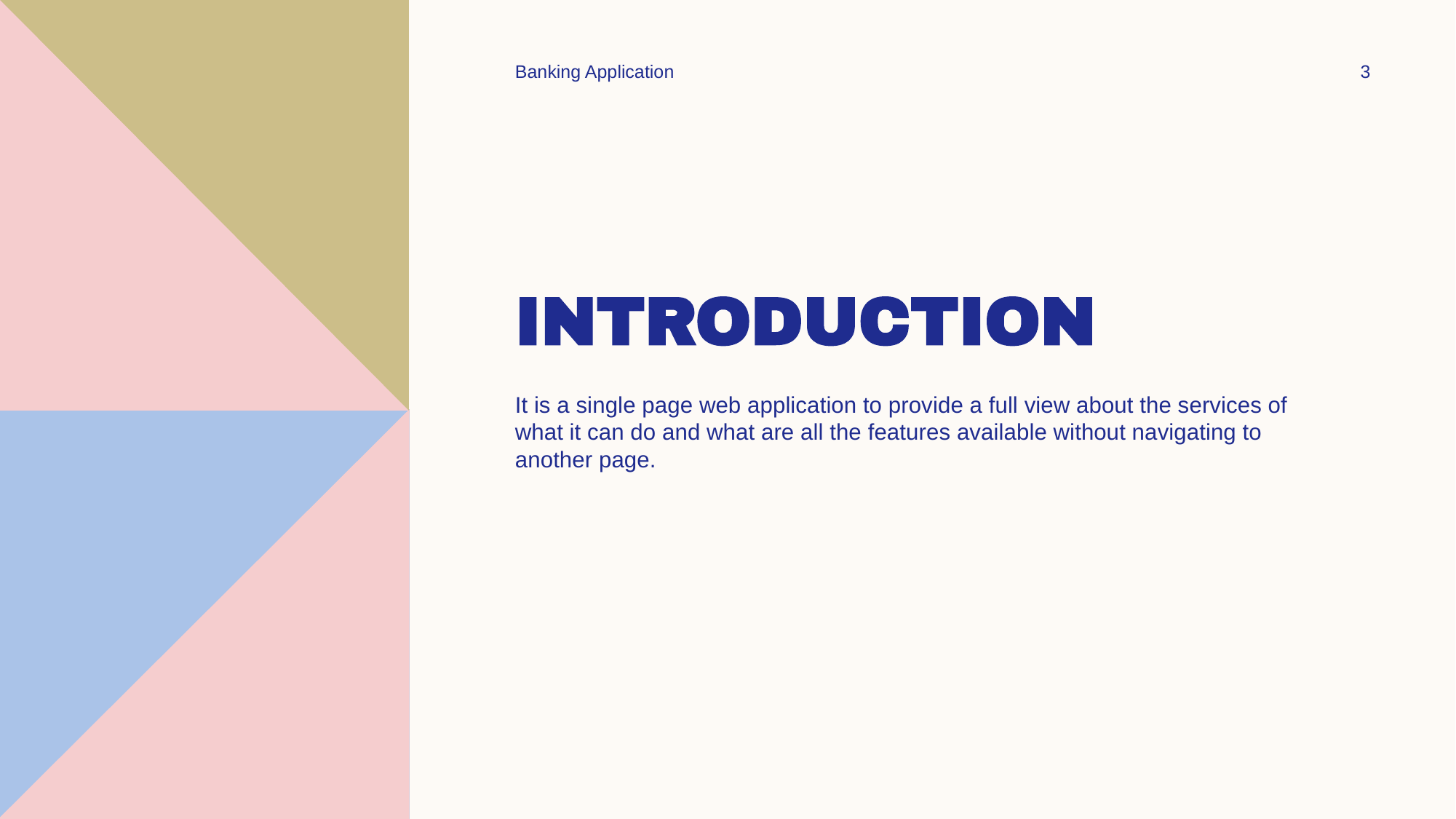

Banking Application
3
# Introduction
It is a single page web application to provide a full view about the services of what it can do and what are all the features available without navigating to another page.